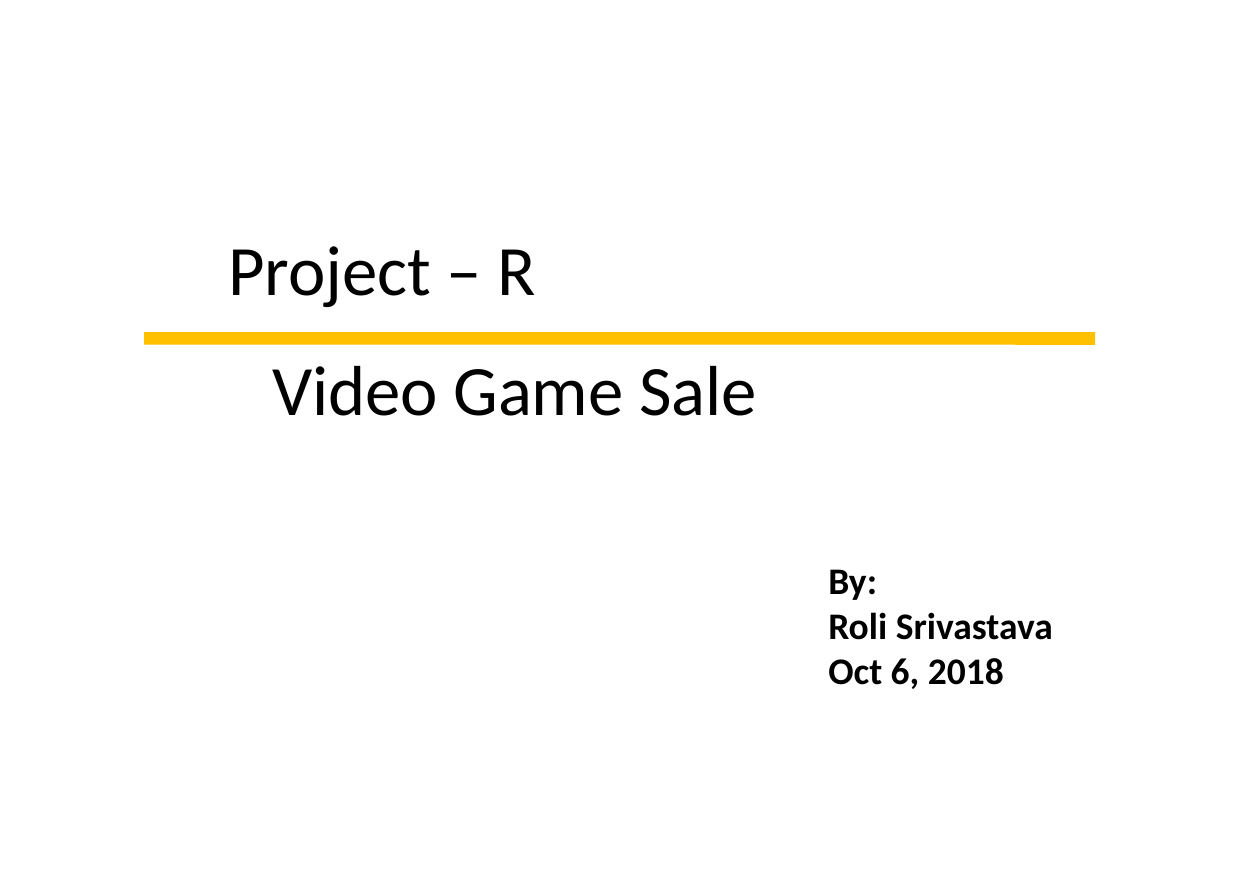

Project – R
Video Game Sale

By:
Roli Srivastava
Oct 6, 2018